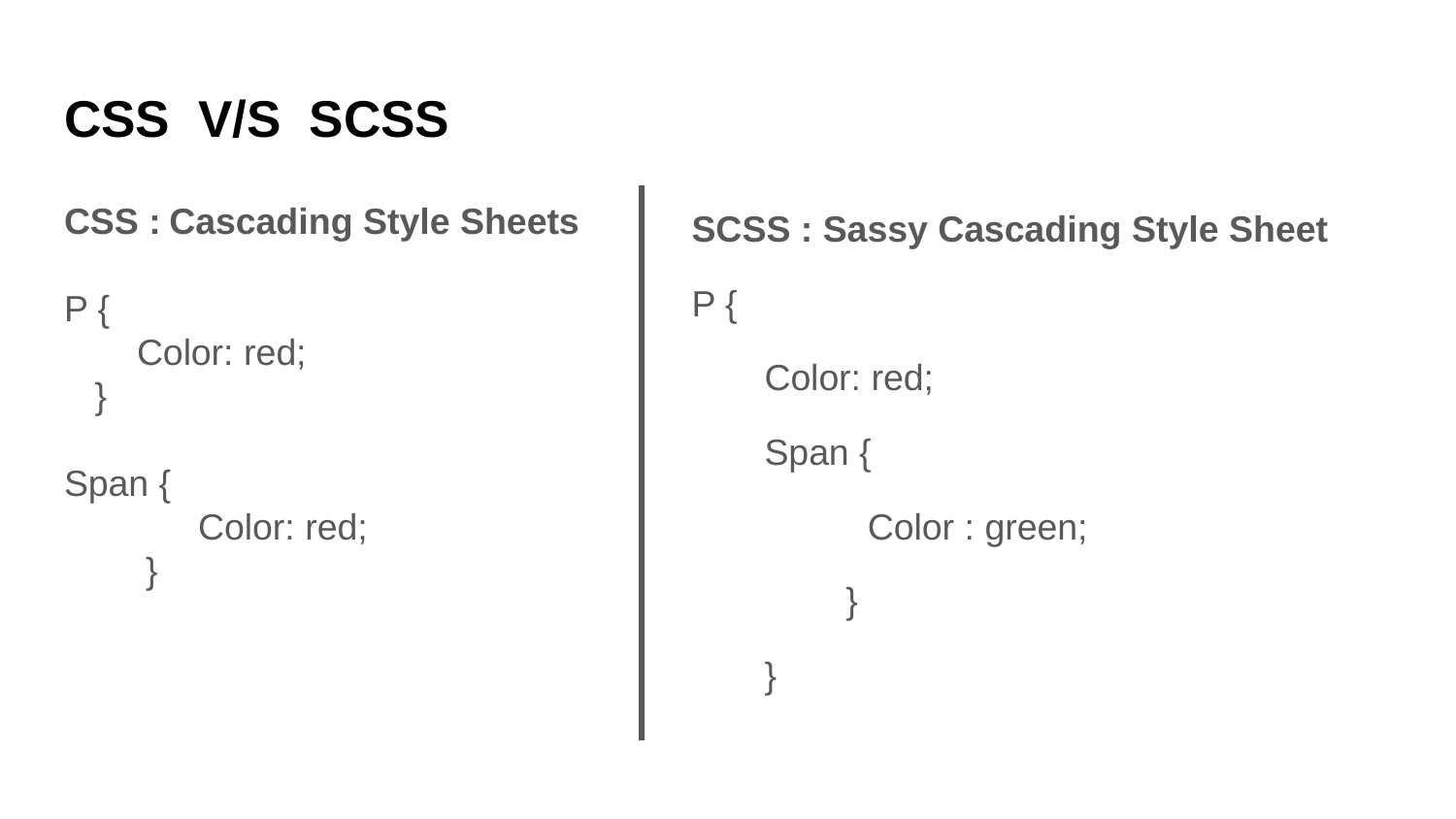

# CSS  V/S  SCSS

CSS : Cascading Style Sheets

P {
Color: red;
   }

Span {
      Color: red;
        }

SCSS : Sassy Cascading Style Sheet
P {
Color: red;
Span {
   Color : green;
        }
}